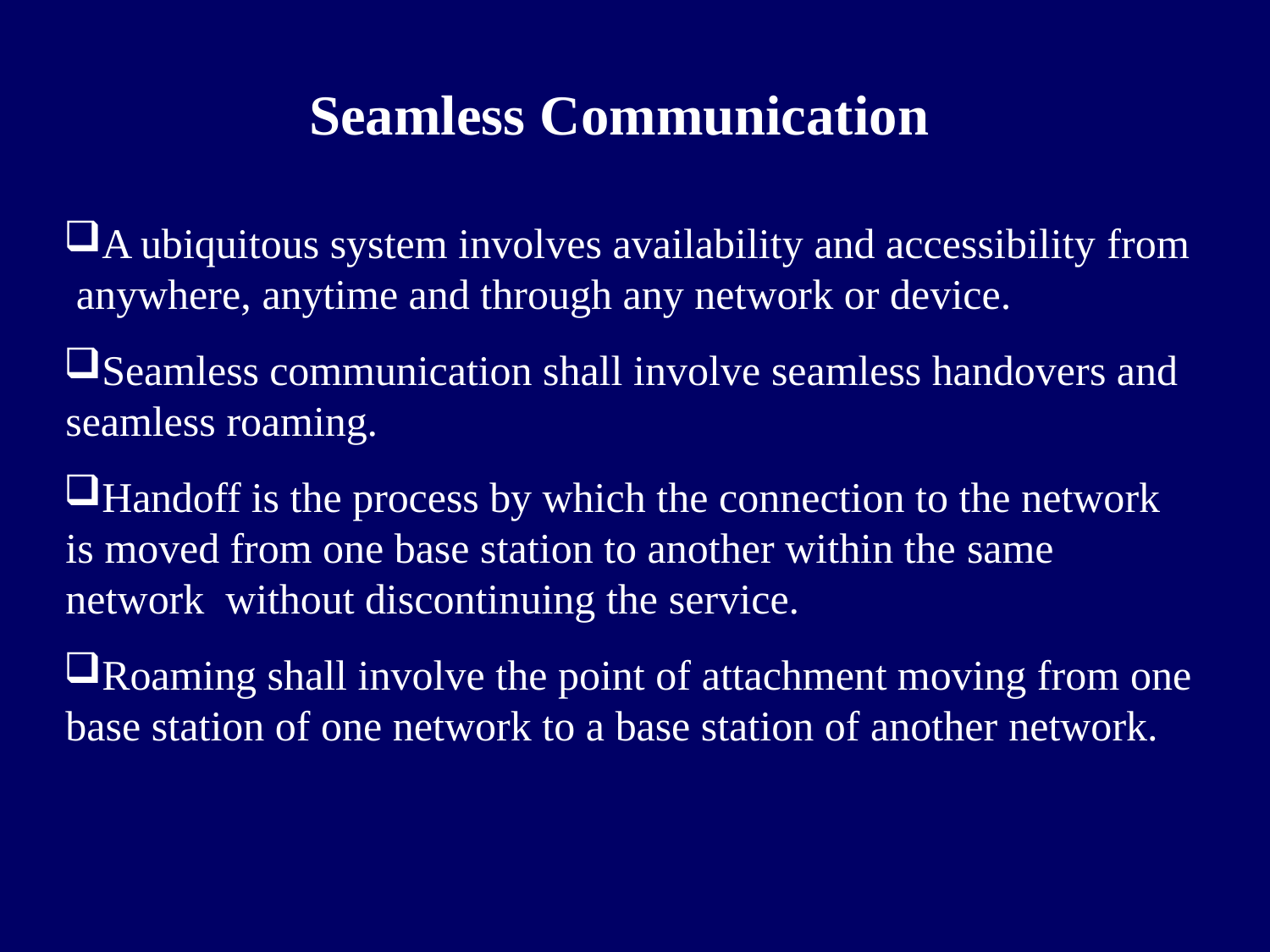

# Seamless Communication
A ubiquitous system involves availability and accessibility from  anywhere, anytime and through any network or device.
Seamless communication shall involve seamless handovers and  seamless roaming.
Handoff is the process by which the connection to the network  is moved from one base station to another within the same network  without discontinuing the service.
Roaming shall involve the point of attachment moving from one  base station of one network to a base station of another network.